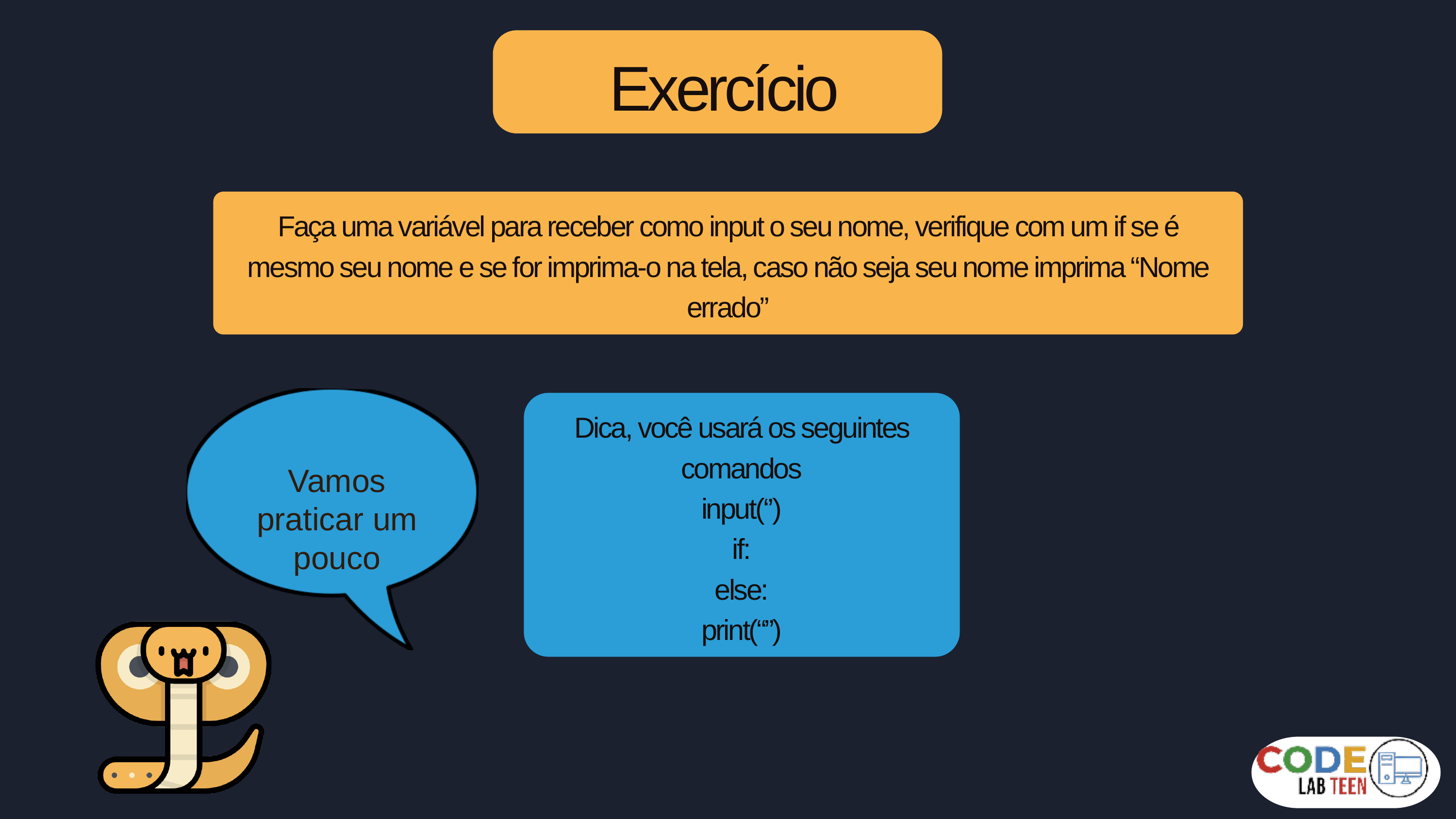

Exercício

Faça uma variável para receber como input o seu nome, verifique com um if se é mesmo seu nome e se for imprima-o na tela, caso não seja seu nome imprima “Nome errado”

Dica, você usará os seguintes comandos
input(‘’)
if:
else:
print(“”)
Vamos praticar um pouco